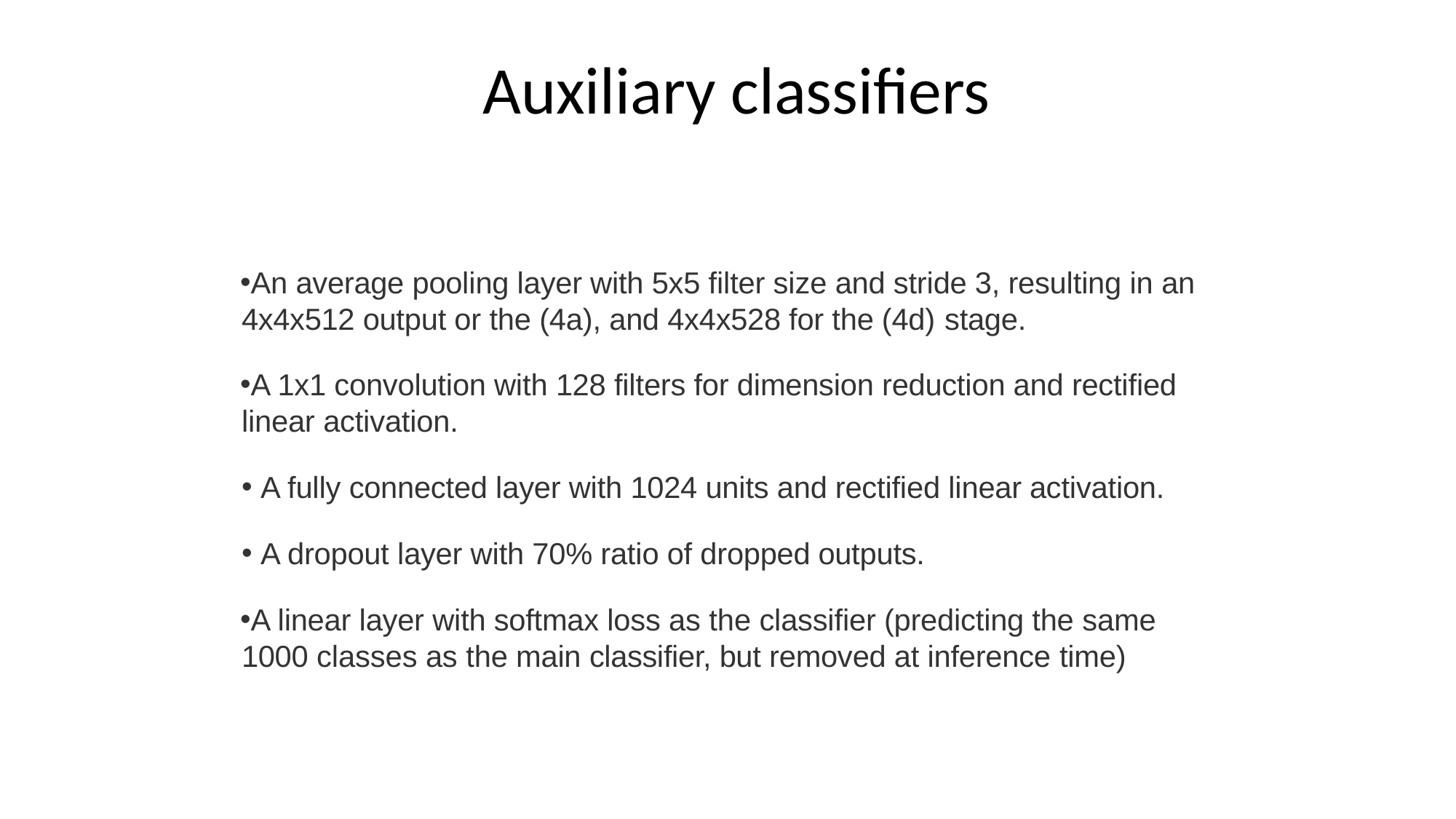

# Auxiliary classifiers
An average pooling layer with 5x5 filter size and stride 3, resulting in an  4x4x512 output or the (4a), and 4x4x528 for the (4d) stage.

A 1x1 convolution with 128 filters for dimension reduction and rectified  linear activation.

A fully connected layer with 1024 units and rectified linear activation.

A dropout layer with 70% ratio of dropped outputs.

A linear layer with softmax loss as the classifier (predicting the same  1000 classes as the main classifier, but removed at inference time)